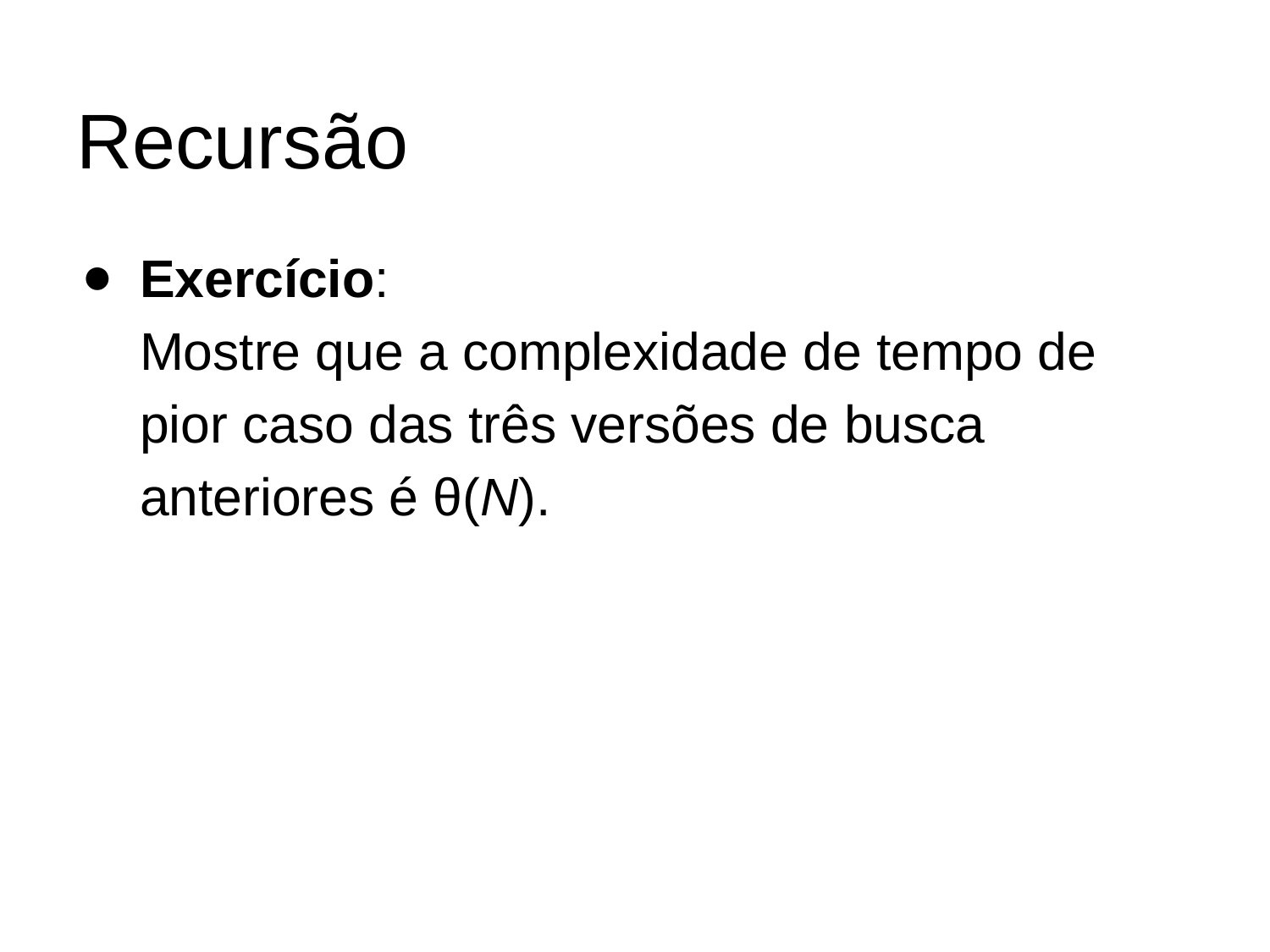

# Recursão
Exercício:
Mostre que a complexidade de tempo de pior caso das três versões de busca anteriores é θ(N).